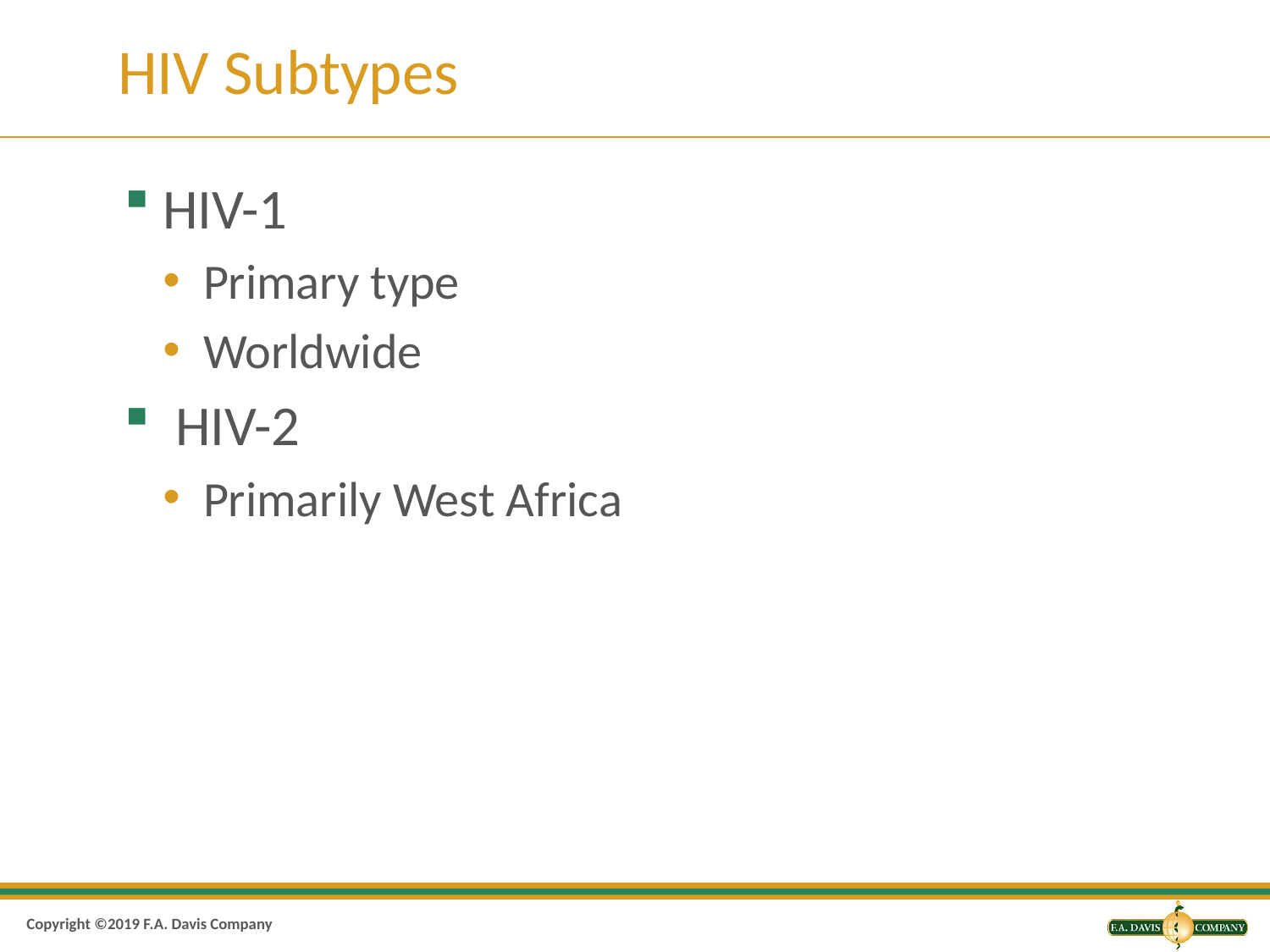

# HIV Subtypes
HIV-1
Primary type
Worldwide
 HIV-2
Primarily West Africa